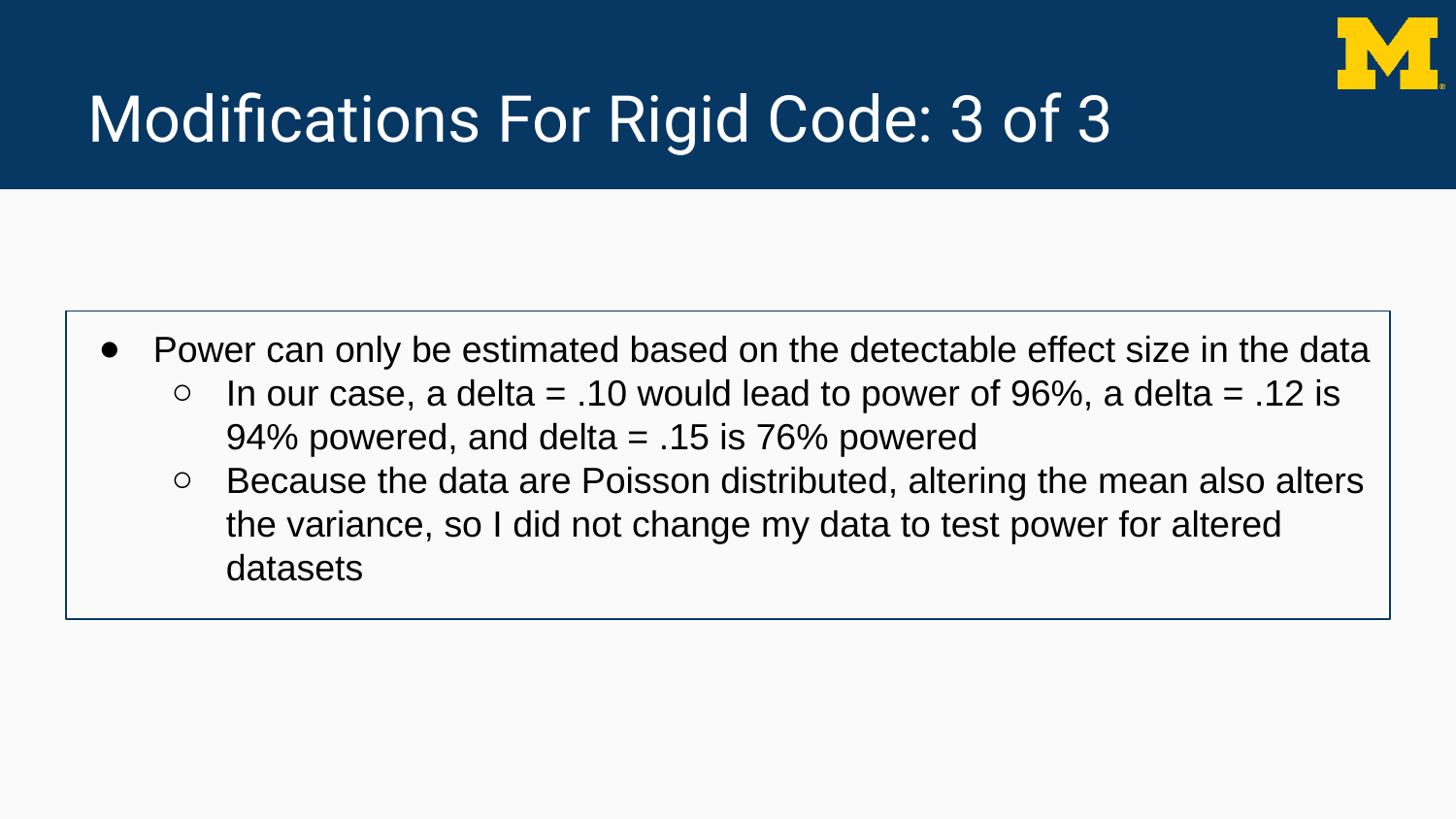

# Modifications For Rigid Code: 3 of 3
Power can only be estimated based on the detectable effect size in the data
In our case, a delta = .10 would lead to power of 96%, a delta = .12 is 94% powered, and delta = .15 is 76% powered
Because the data are Poisson distributed, altering the mean also alters the variance, so I did not change my data to test power for altered datasets